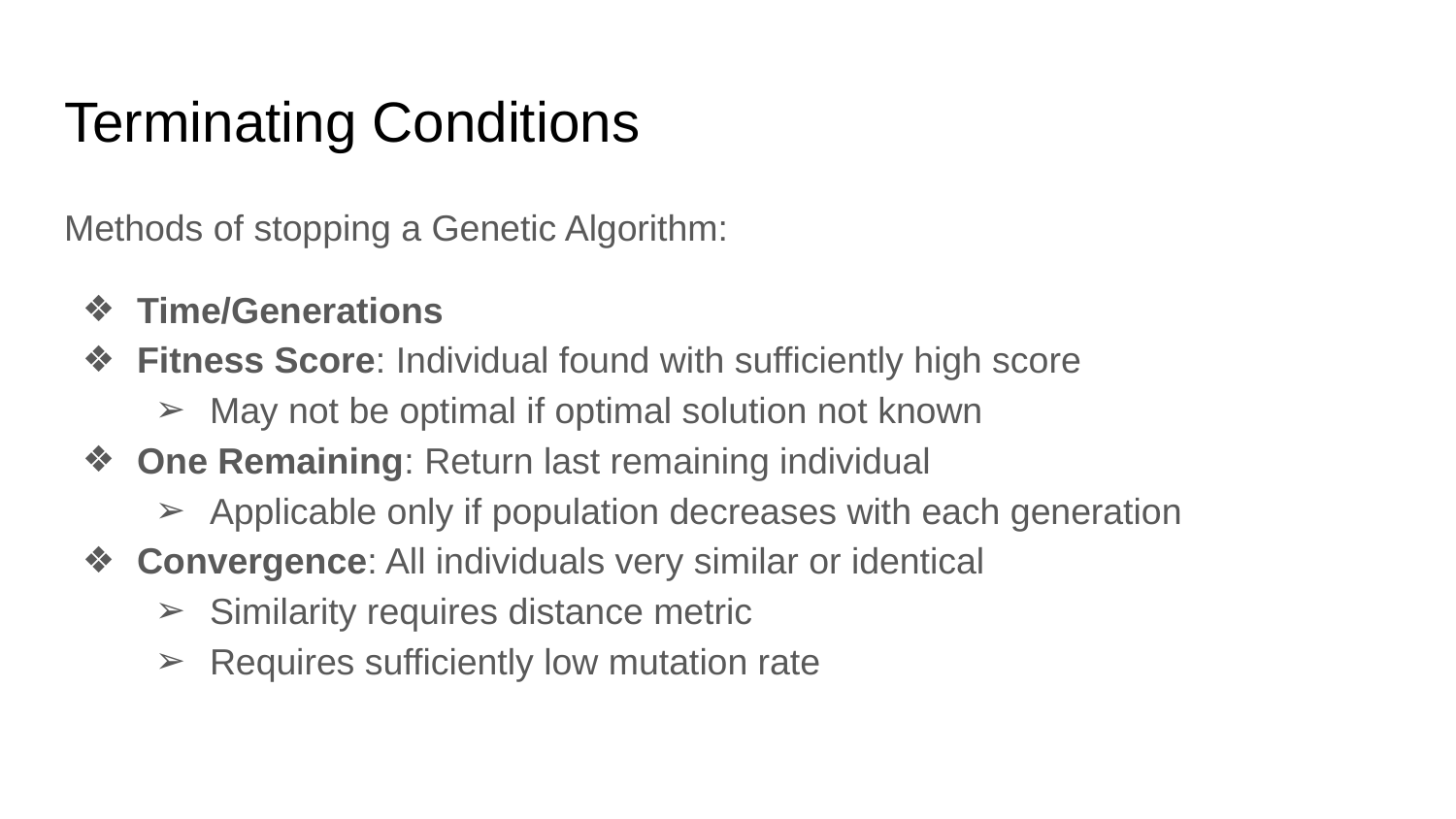

# Terminating Conditions
Methods of stopping a Genetic Algorithm:
Time/Generations
Fitness Score: Individual found with sufficiently high score
May not be optimal if optimal solution not known
One Remaining: Return last remaining individual
Applicable only if population decreases with each generation
Convergence: All individuals very similar or identical
Similarity requires distance metric
Requires sufficiently low mutation rate